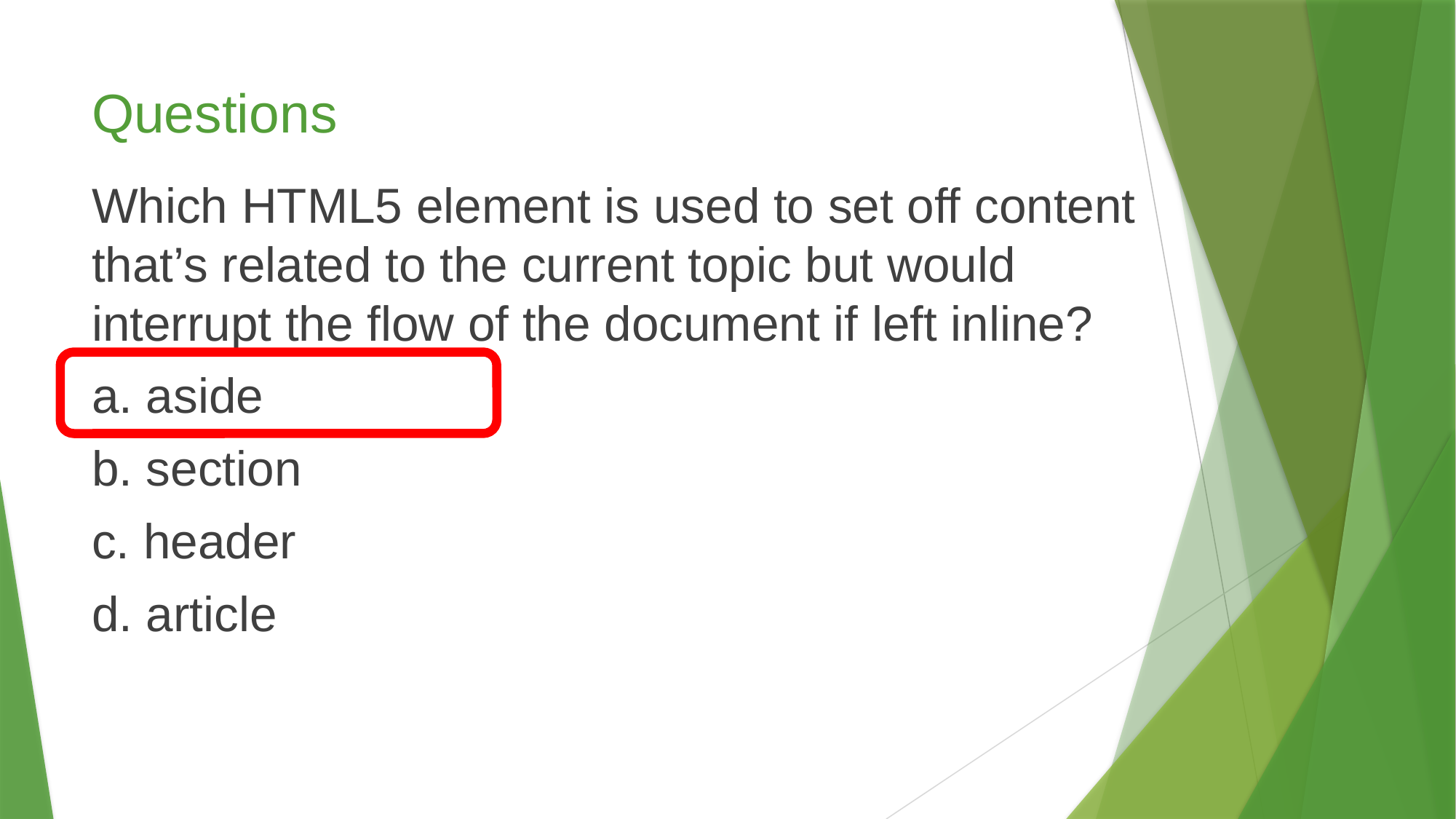

# Questions
Which HTML5 element is used to set off content that’s related to the current topic but would interrupt the flow of the document if left inline?
a. aside
b. section
c. header
d. article